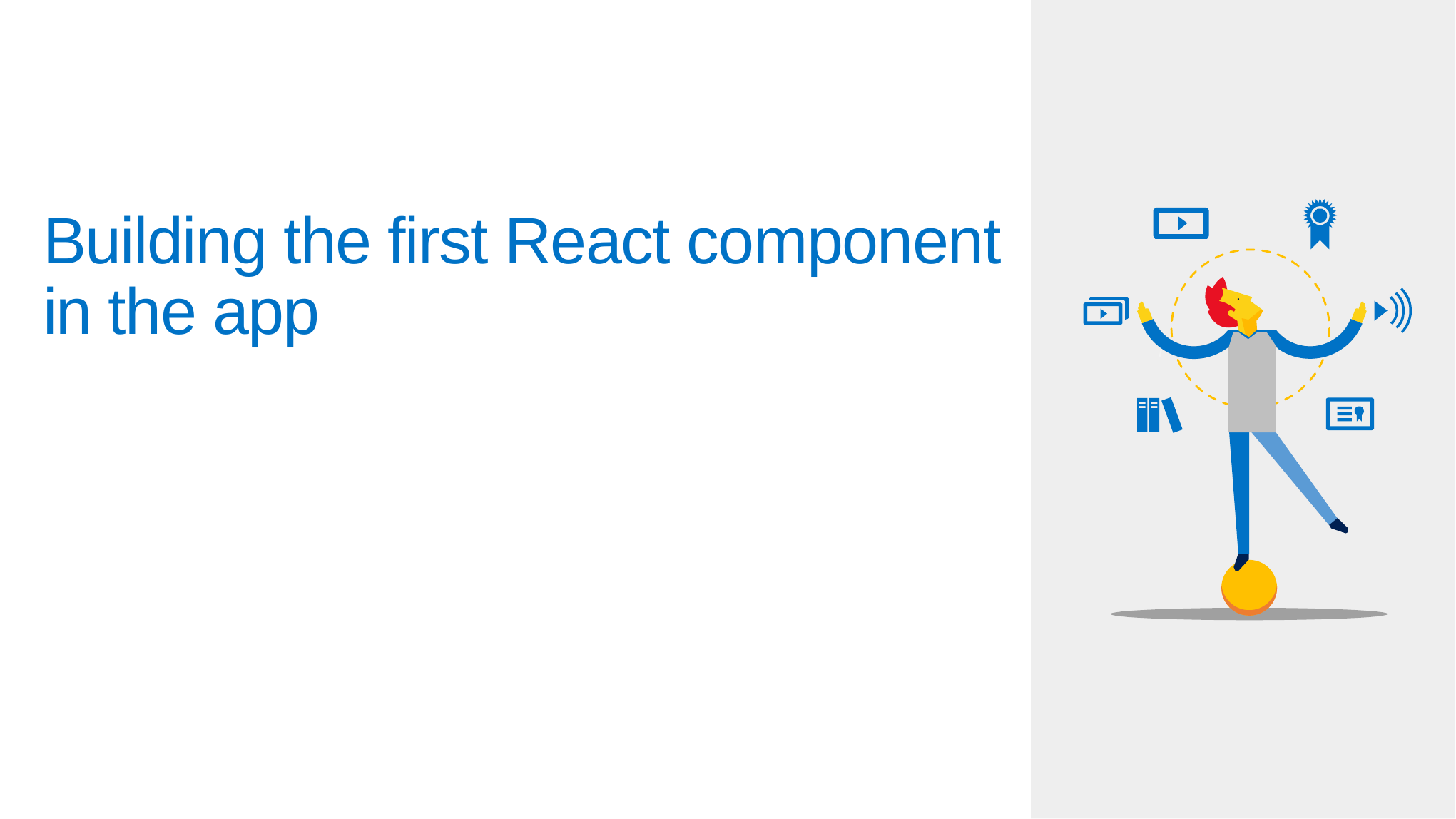

# Building the first React component in the app